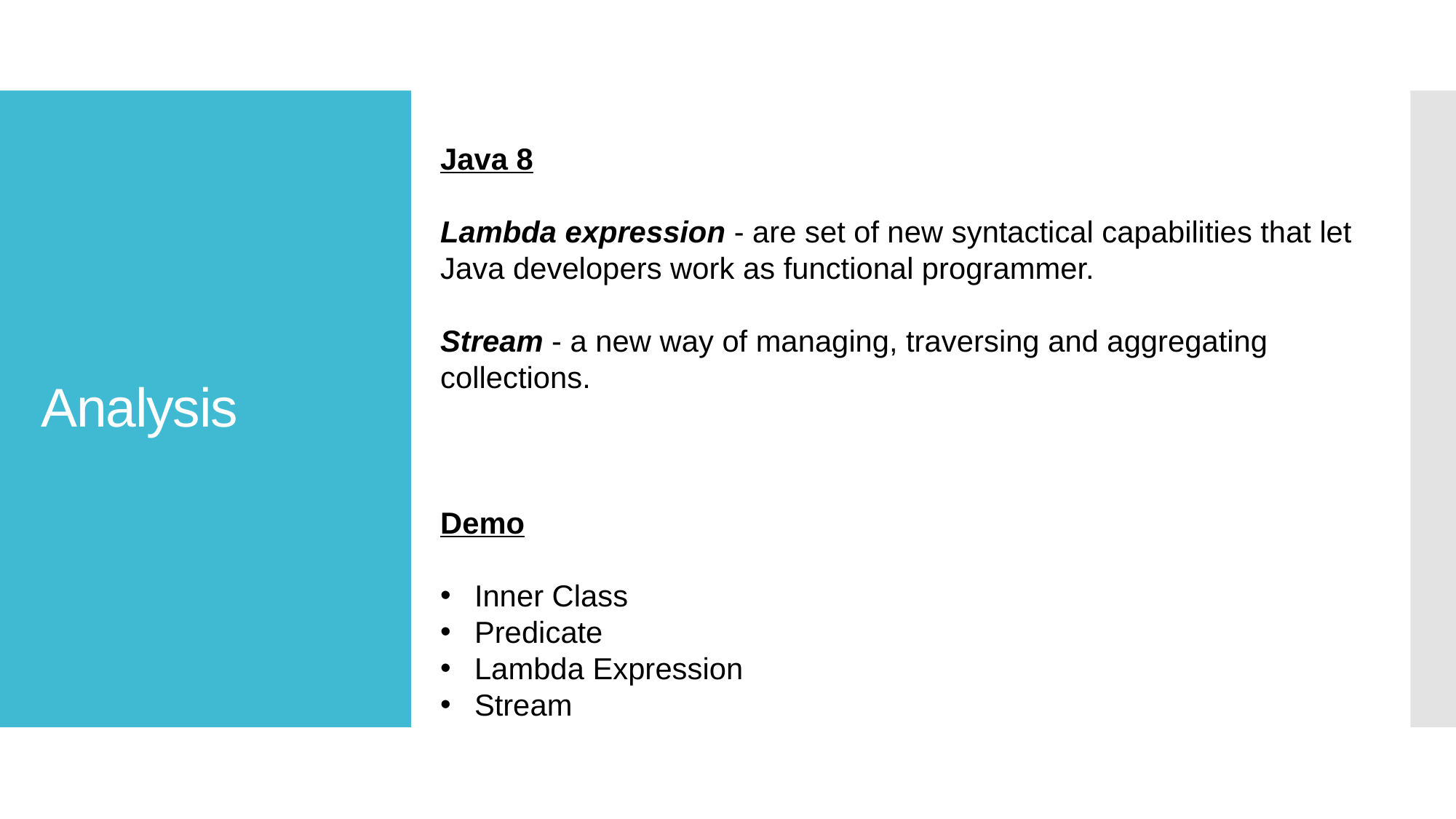

# Analysis
Java 8

Lambda expression - are set of new syntactical capabilities that let Java developers work as functional programmer.

Stream - a new way of managing, traversing and aggregating collections.

Demo

Inner Class
Predicate
Lambda Expression
Stream